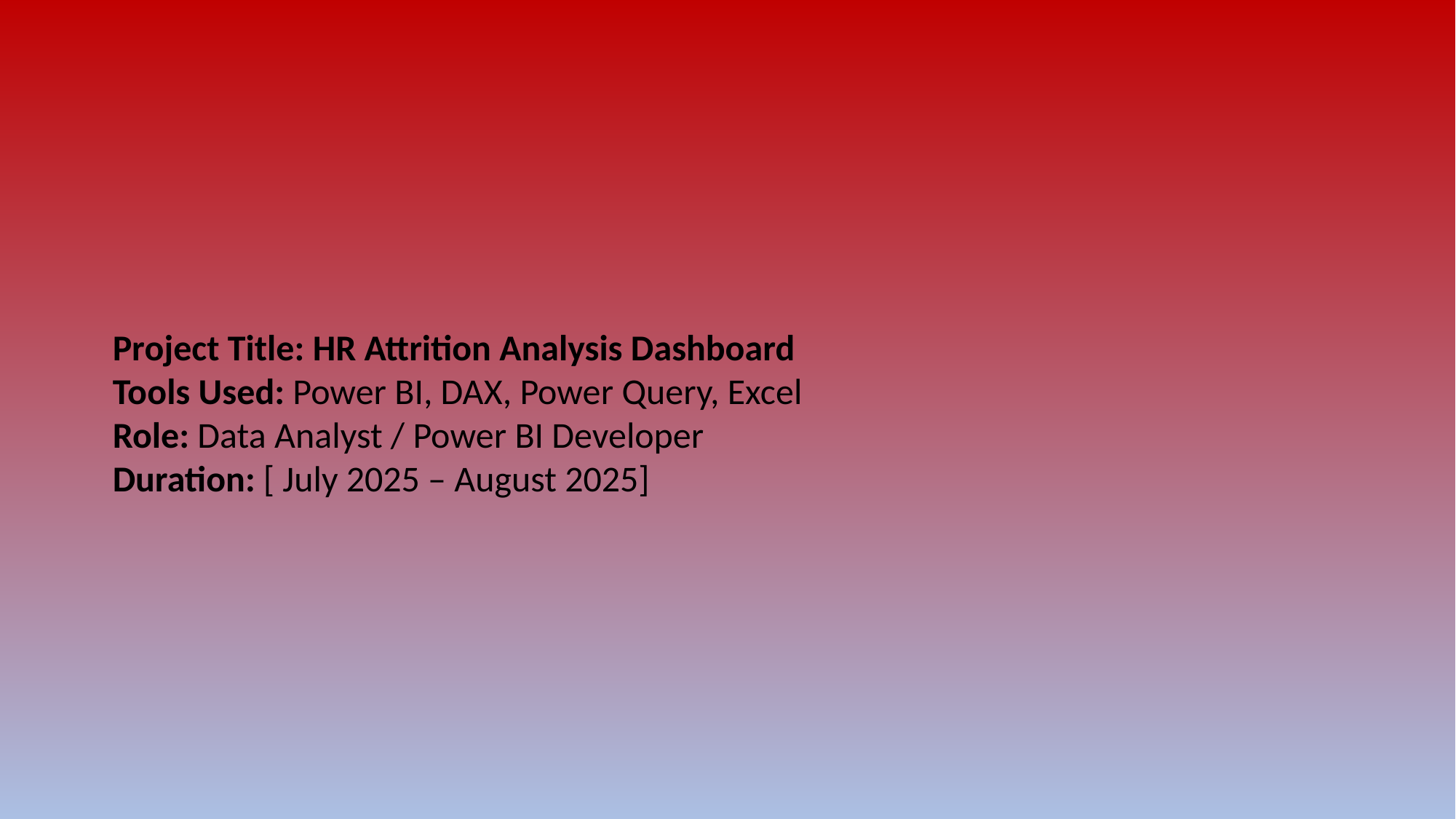

Project Title: HR Attrition Analysis Dashboard
Tools Used: Power BI, DAX, Power Query, Excel
Role: Data Analyst / Power BI Developer
Duration: [ July 2025 – August 2025]